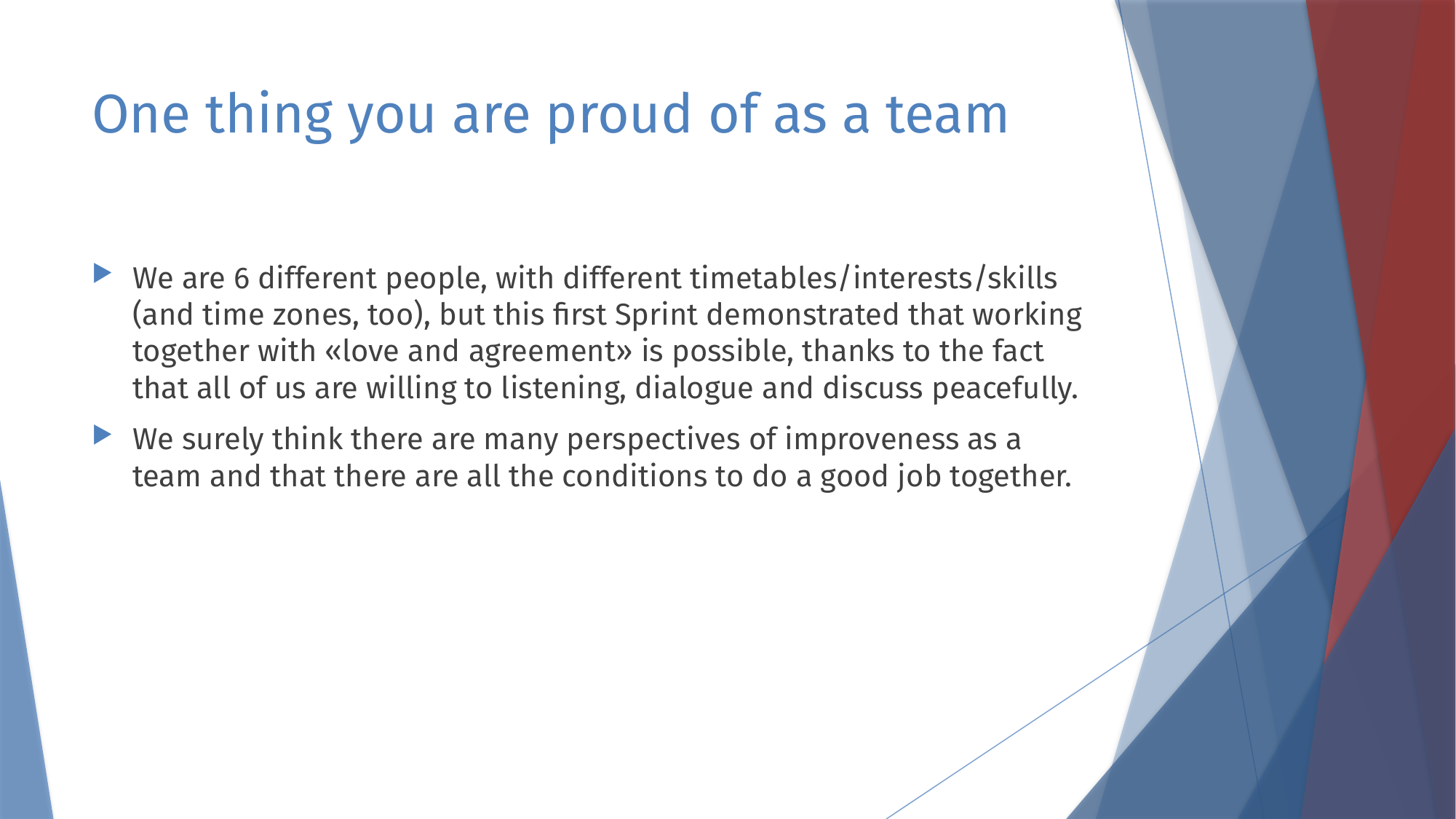

# One thing you are proud of as a team
We are 6 different people, with different timetables/interests/skills (and time zones, too), but this first Sprint demonstrated that working together with «love and agreement» is possible, thanks to the fact that all of us are willing to listening, dialogue and discuss peacefully.
We surely think there are many perspectives of improveness as a team and that there are all the conditions to do a good job together.